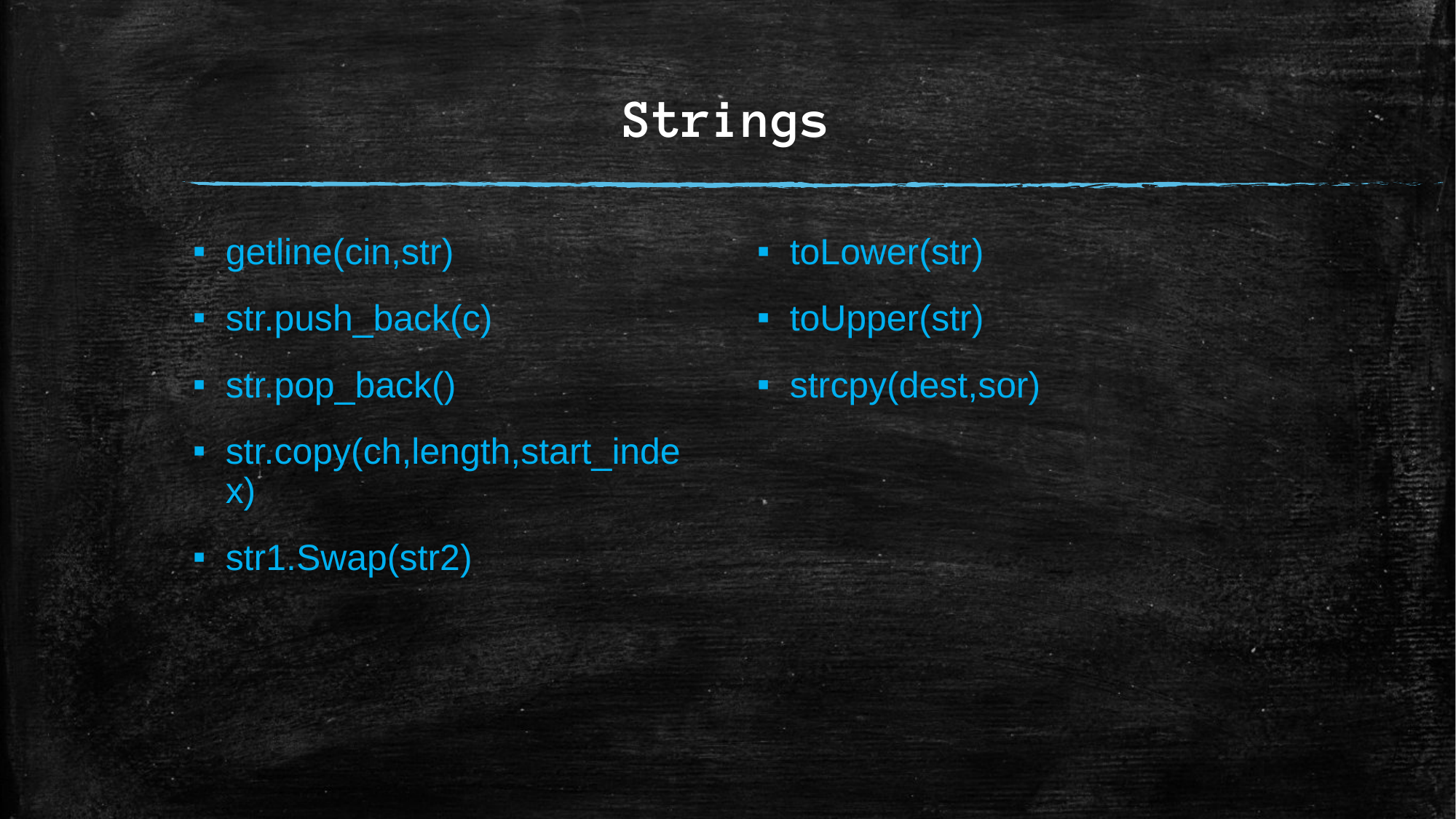

# Strings
getline(cin,str)
str.push_back(c)
str.pop_back()
str.copy(ch,length,start_index)
str1.Swap(str2)
toLower(str)
toUpper(str)
strcpy(dest,sor)